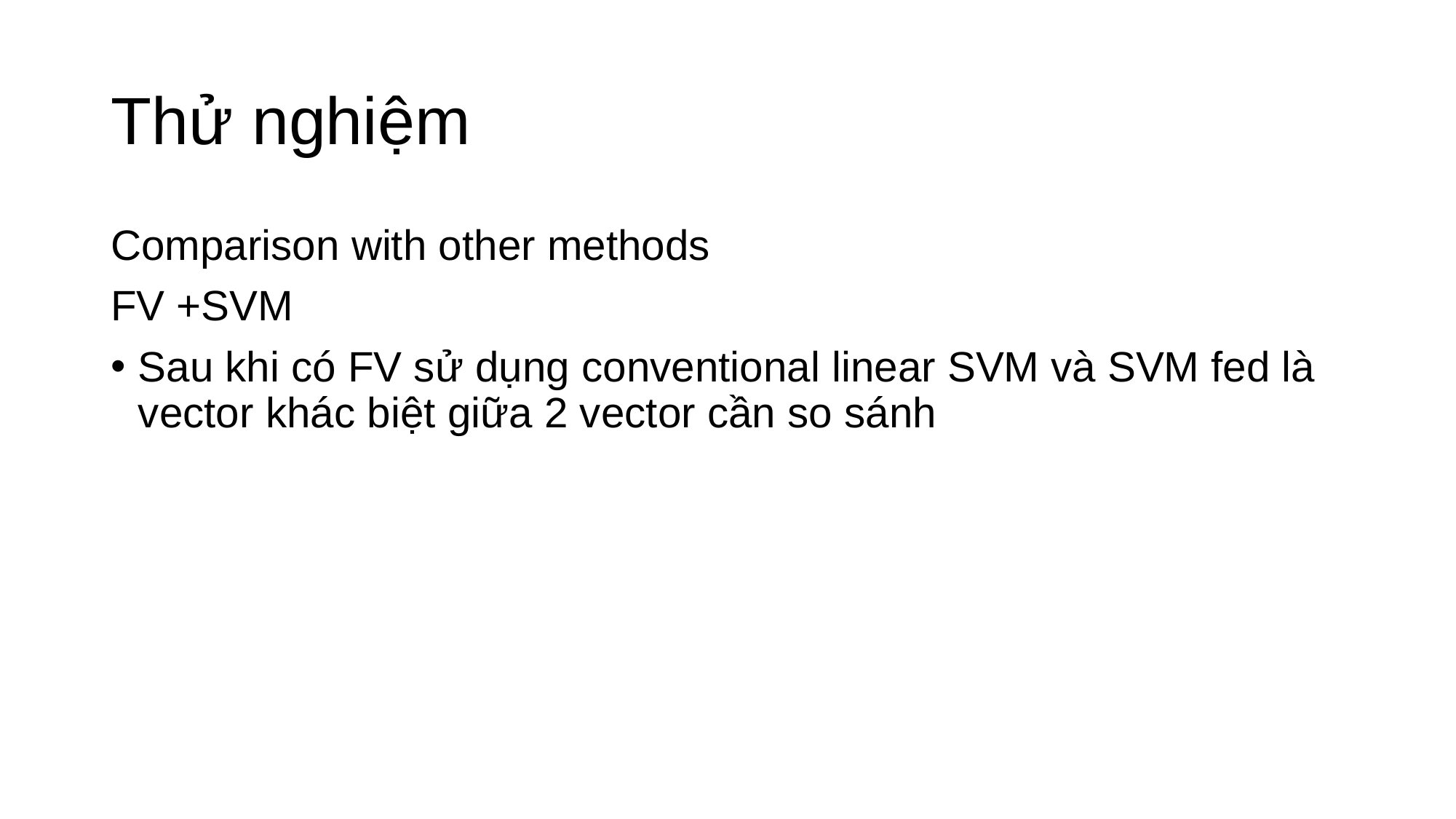

# Thử nghiệm
Comparison with other methods
FV +SVM
Sau khi có FV sử dụng conventional linear SVM và SVM fed là vector khác biệt giữa 2 vector cần so sánh